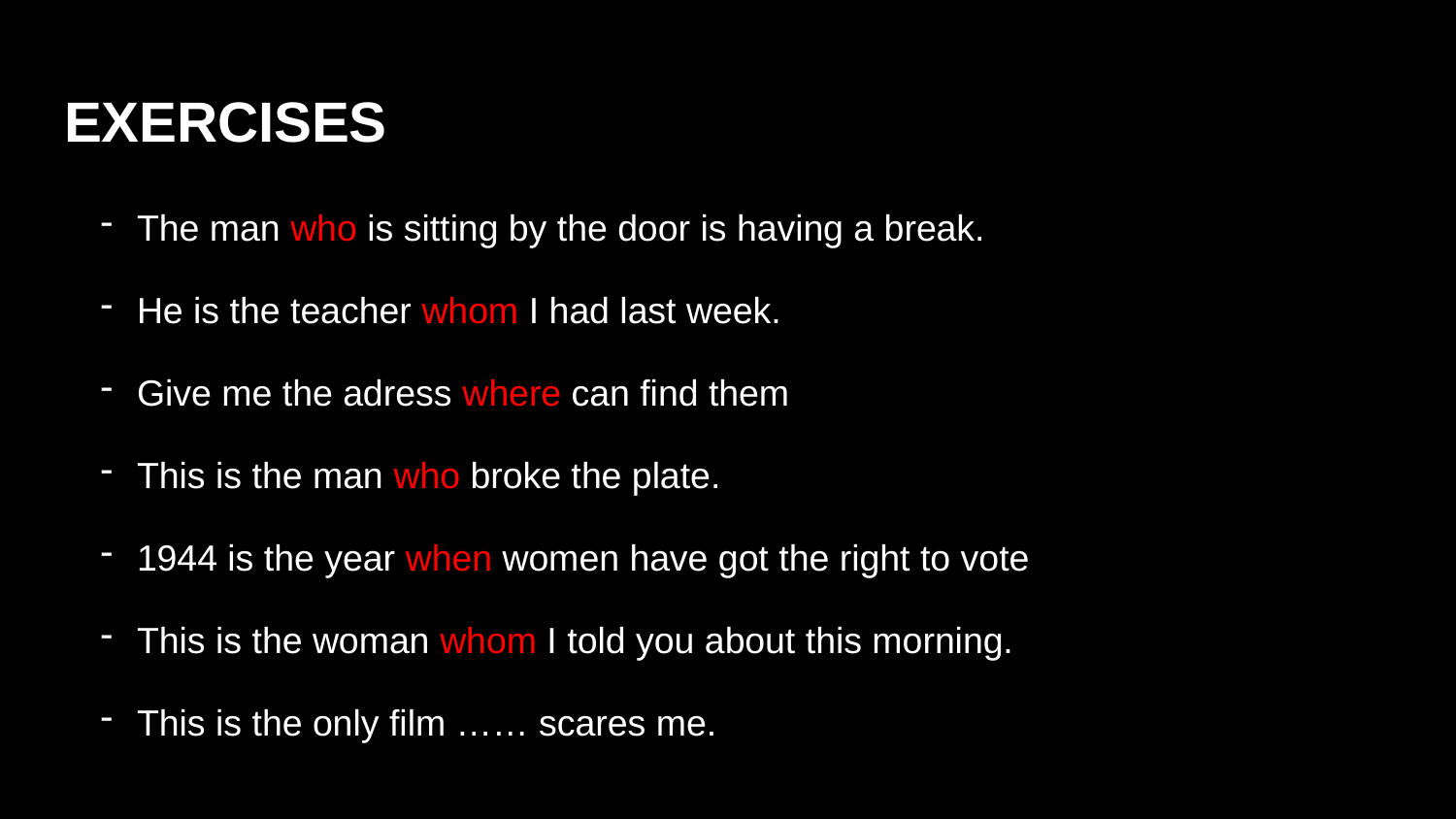

# EXERCISES
The man who is sitting by the door is having a break.
He is the teacher whom I had last week.
Give me the adress where can find them
This is the man who broke the plate.
1944 is the year when women have got the right to vote
This is the woman whom I told you about this morning.
This is the only film …… scares me.